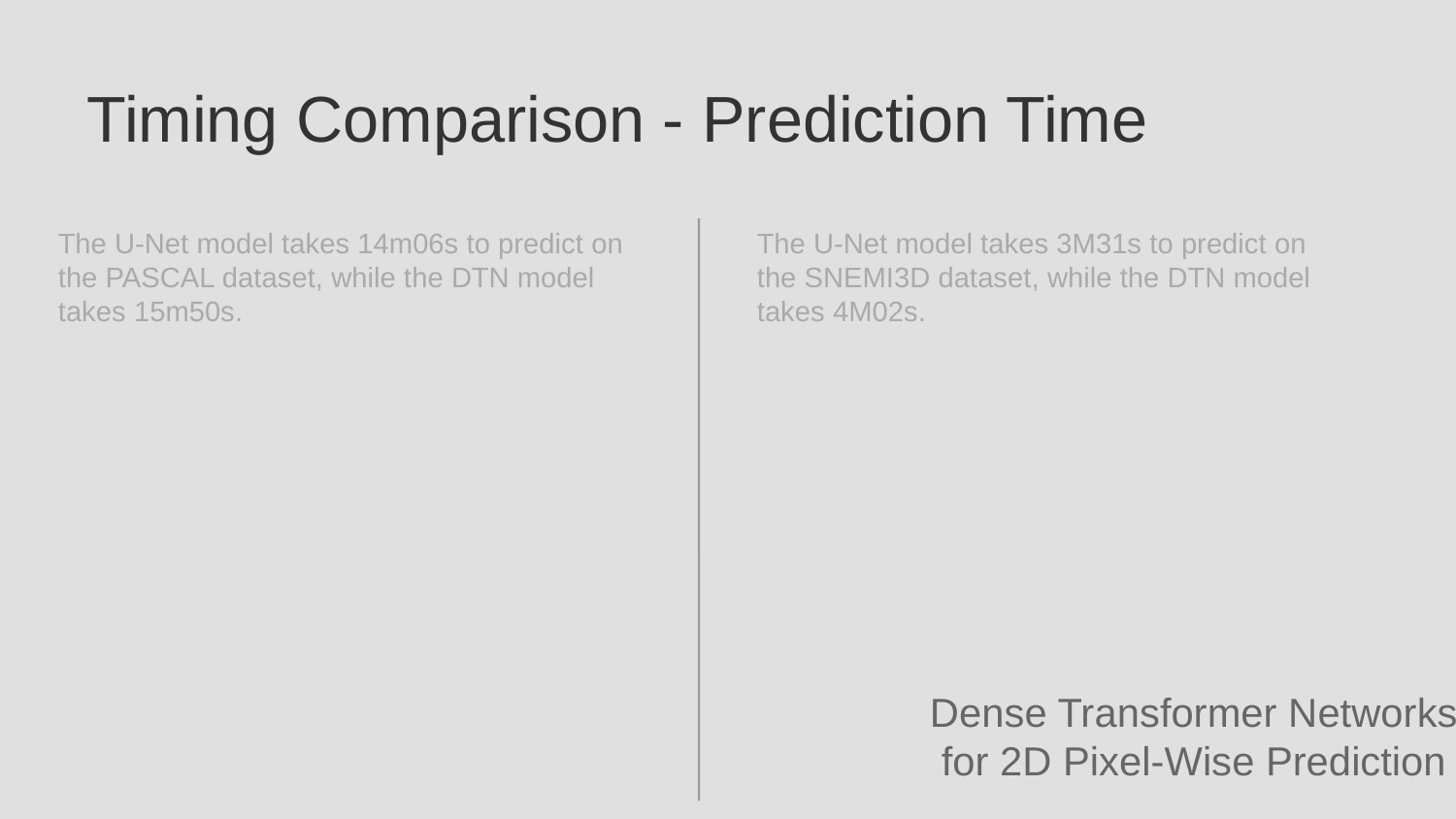

Timing Comparison - Prediction Time
The U-Net model takes 14m06s to predict on the PASCAL dataset, while the DTN model takes 15m50s.

The U-Net model takes 3M31s to predict on the SNEMI3D dataset, while the DTN model takes 4M02s.
Dense Transformer Networks for 2D Pixel-Wise Prediction